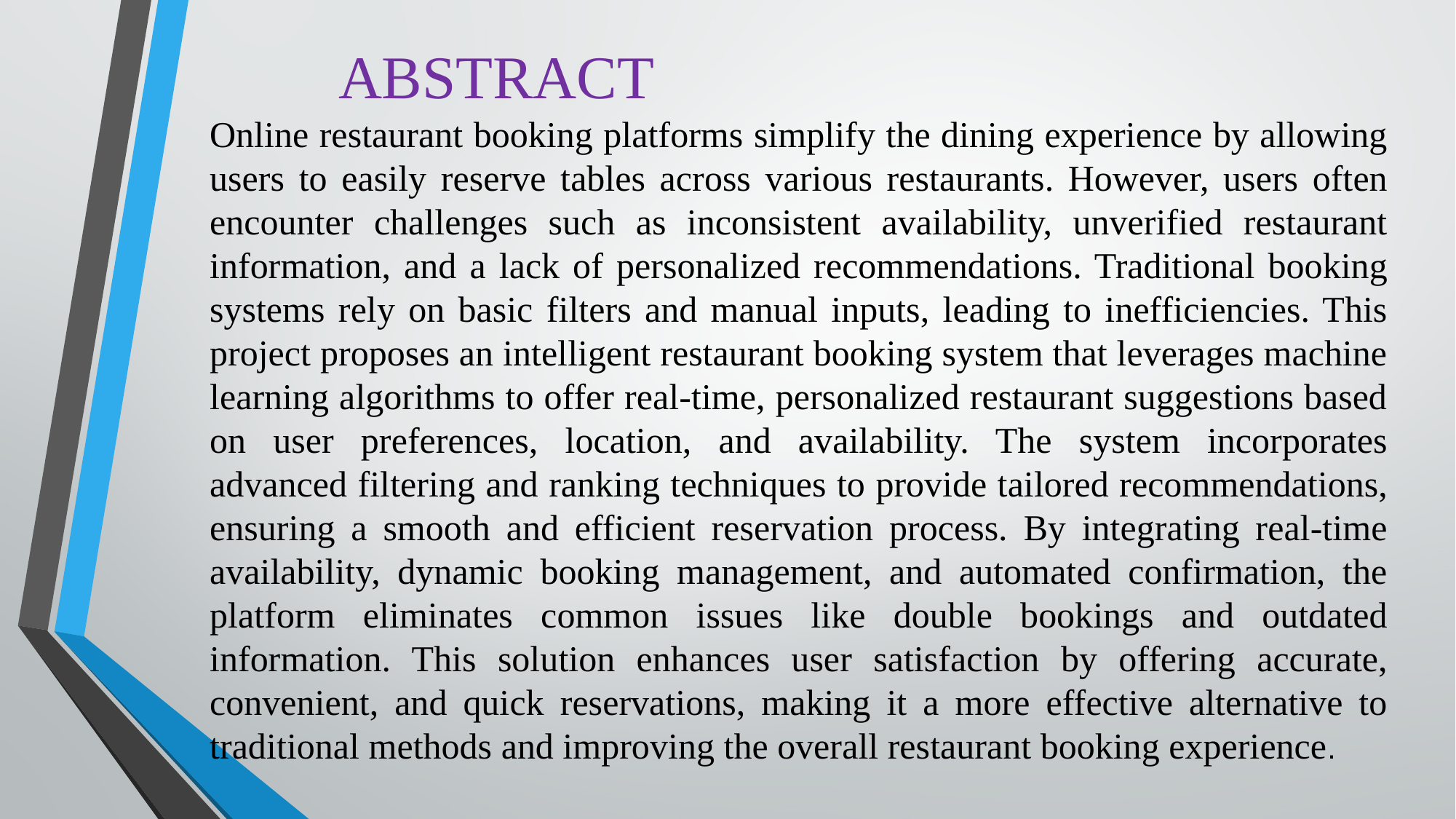

# ABSTRACT
Online restaurant booking platforms simplify the dining experience by allowing users to easily reserve tables across various restaurants. However, users often encounter challenges such as inconsistent availability, unverified restaurant information, and a lack of personalized recommendations. Traditional booking systems rely on basic filters and manual inputs, leading to inefficiencies. This project proposes an intelligent restaurant booking system that leverages machine learning algorithms to offer real-time, personalized restaurant suggestions based on user preferences, location, and availability. The system incorporates advanced filtering and ranking techniques to provide tailored recommendations, ensuring a smooth and efficient reservation process. By integrating real-time availability, dynamic booking management, and automated confirmation, the platform eliminates common issues like double bookings and outdated information. This solution enhances user satisfaction by offering accurate, convenient, and quick reservations, making it a more effective alternative to traditional methods and improving the overall restaurant booking experience.